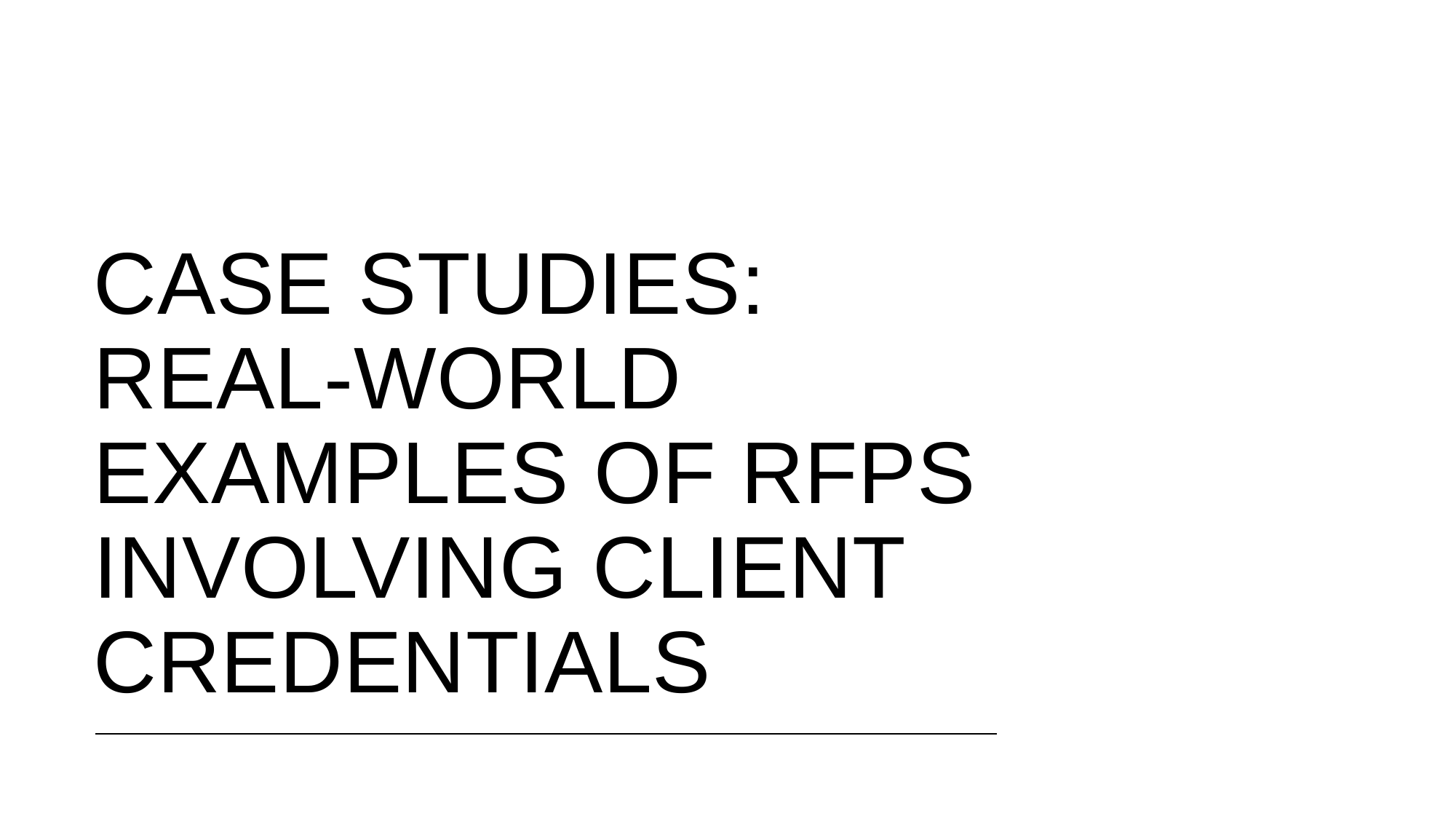

# Case Studies: Real-World Examples of RFPs Involving Client Credentials